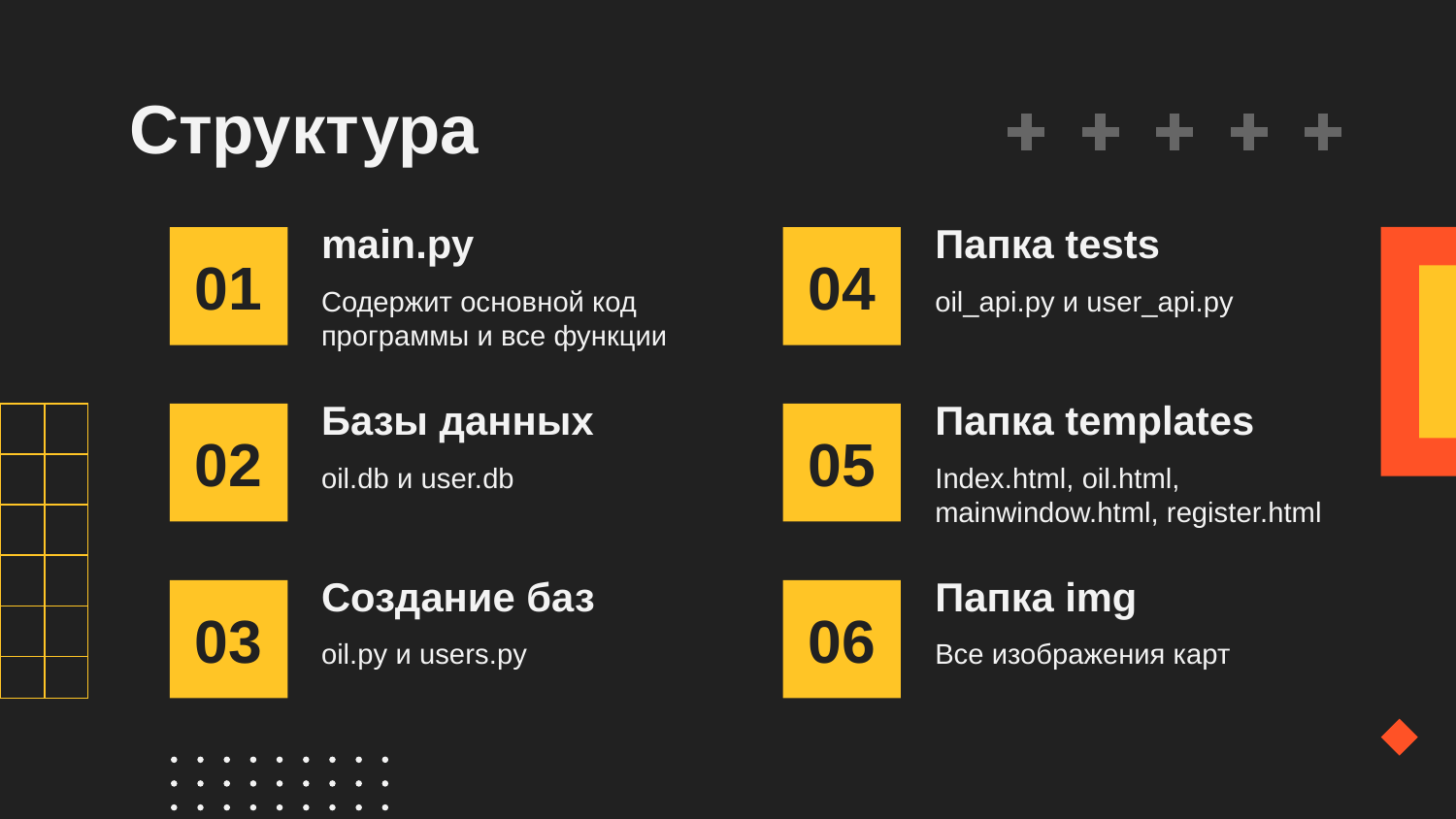

Структура

main.py
Папка tests
# 01
04
Содержит основной код программы и все функции
oil_api.py и user_api.py
Базы данных
Папка templates
02
05
Index.html, oil.html, mainwindow.html, register.html
oil.db и user.db
Создание баз
Папка img
03
06
oil.py и users.py
Все изображения карт